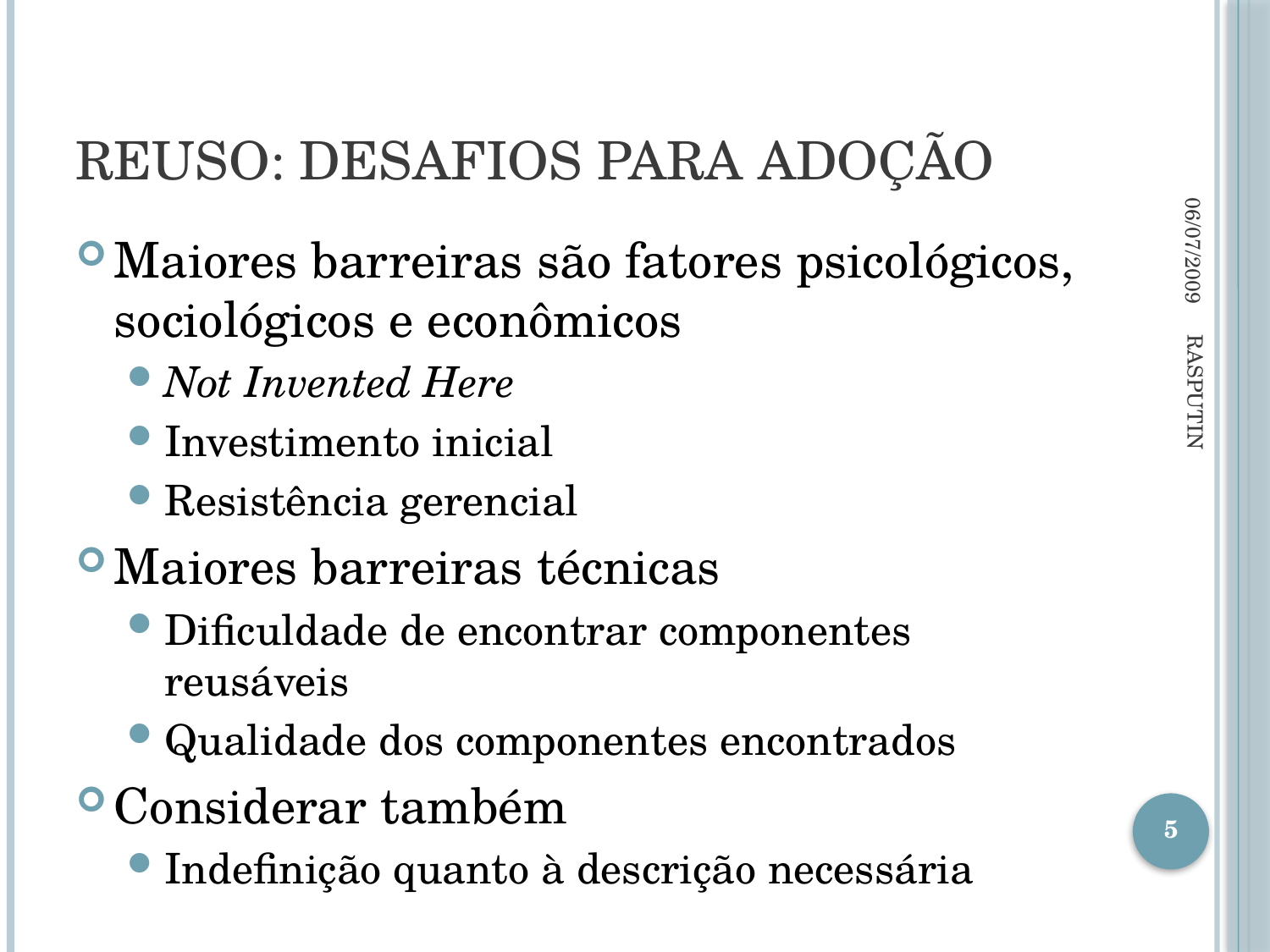

# Reuso: Desafios para Adoção
06/07/2009
Maiores barreiras são fatores psicológicos, sociológicos e econômicos
Not Invented Here
Investimento inicial
Resistência gerencial
Maiores barreiras técnicas
Dificuldade de encontrar componentes reusáveis
Qualidade dos componentes encontrados
Considerar também
Indefinição quanto à descrição necessária

RASPUTIN
5